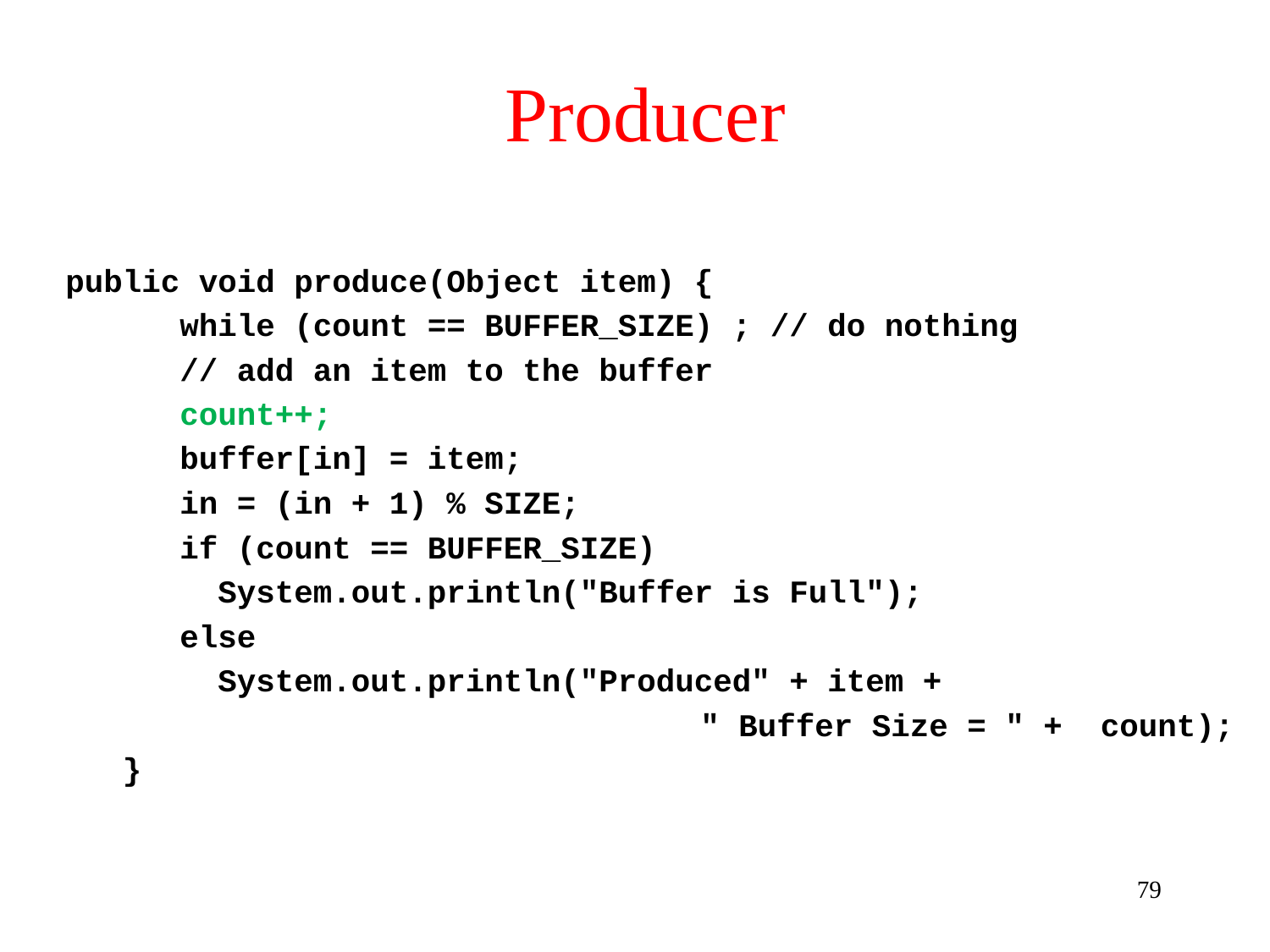

# Producer
public void produce(Object item) {
      while (count == BUFFER_SIZE) ; // do nothing
      // add an item to the buffer
      count++;
      buffer[in] = item;
      in = (in + 1) % SIZE;
      if (count == BUFFER_SIZE)
        System.out.println("Buffer is Full");
      else
        System.out.println("Produced" + item +
					" Buffer Size = " +  count);
   }

79